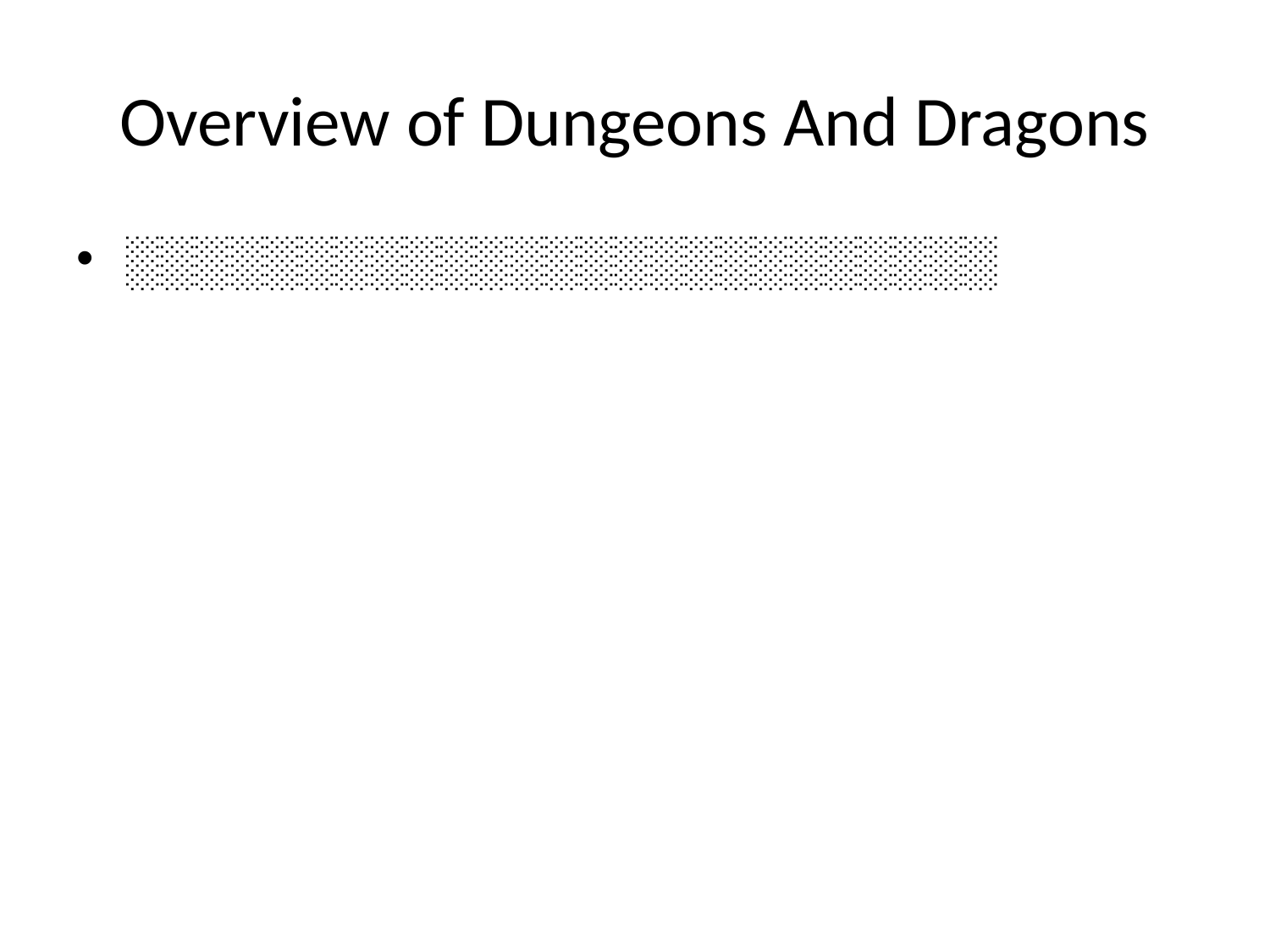

# Overview of Dungeons And Dragons
░░░░░░░░░░░░░░░░░░░░░░░░░